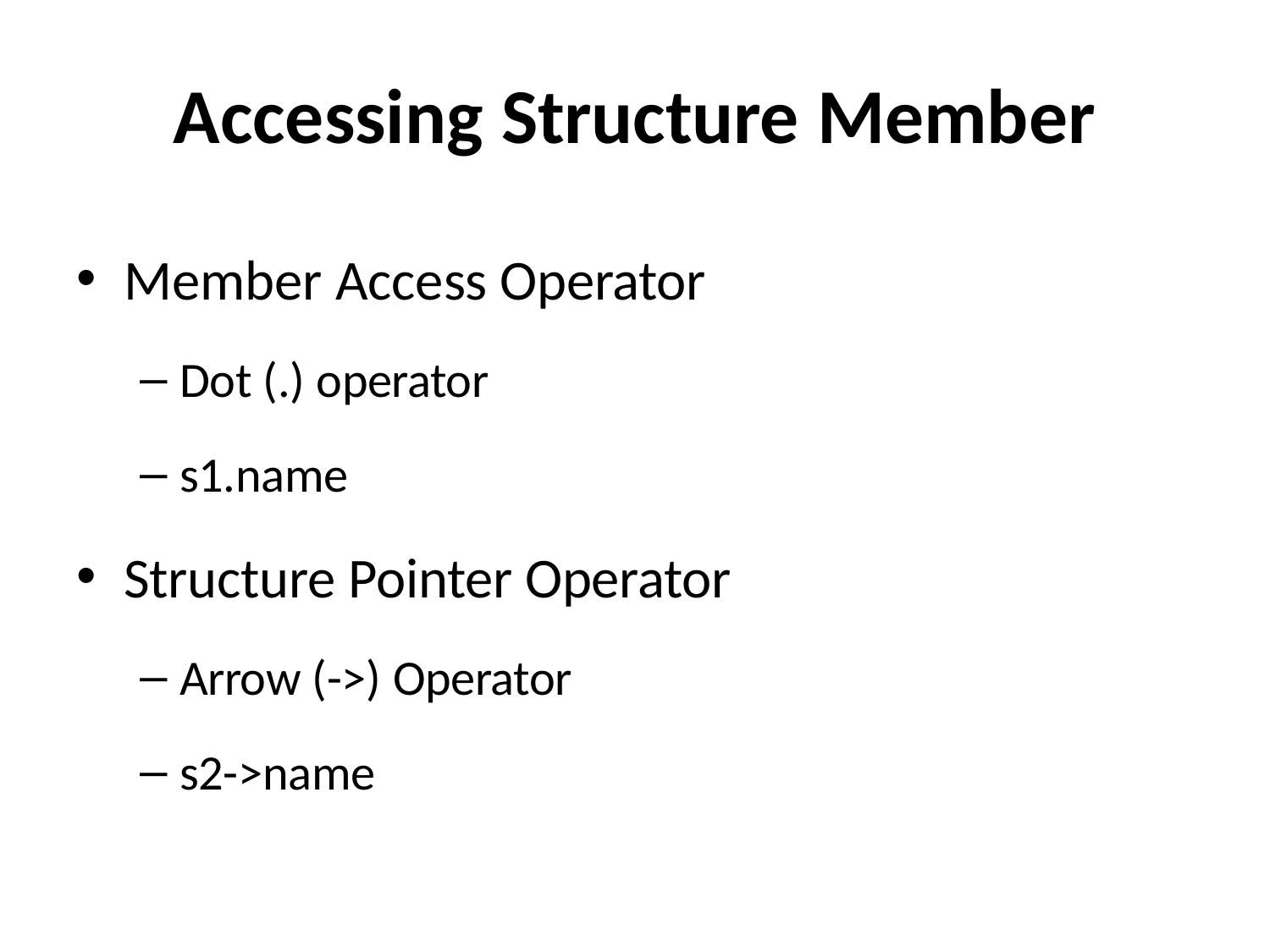

# Accessing Structure Member
Member Access Operator
Dot (.) operator
s1.name
Structure Pointer Operator
Arrow (->) Operator
s2->name